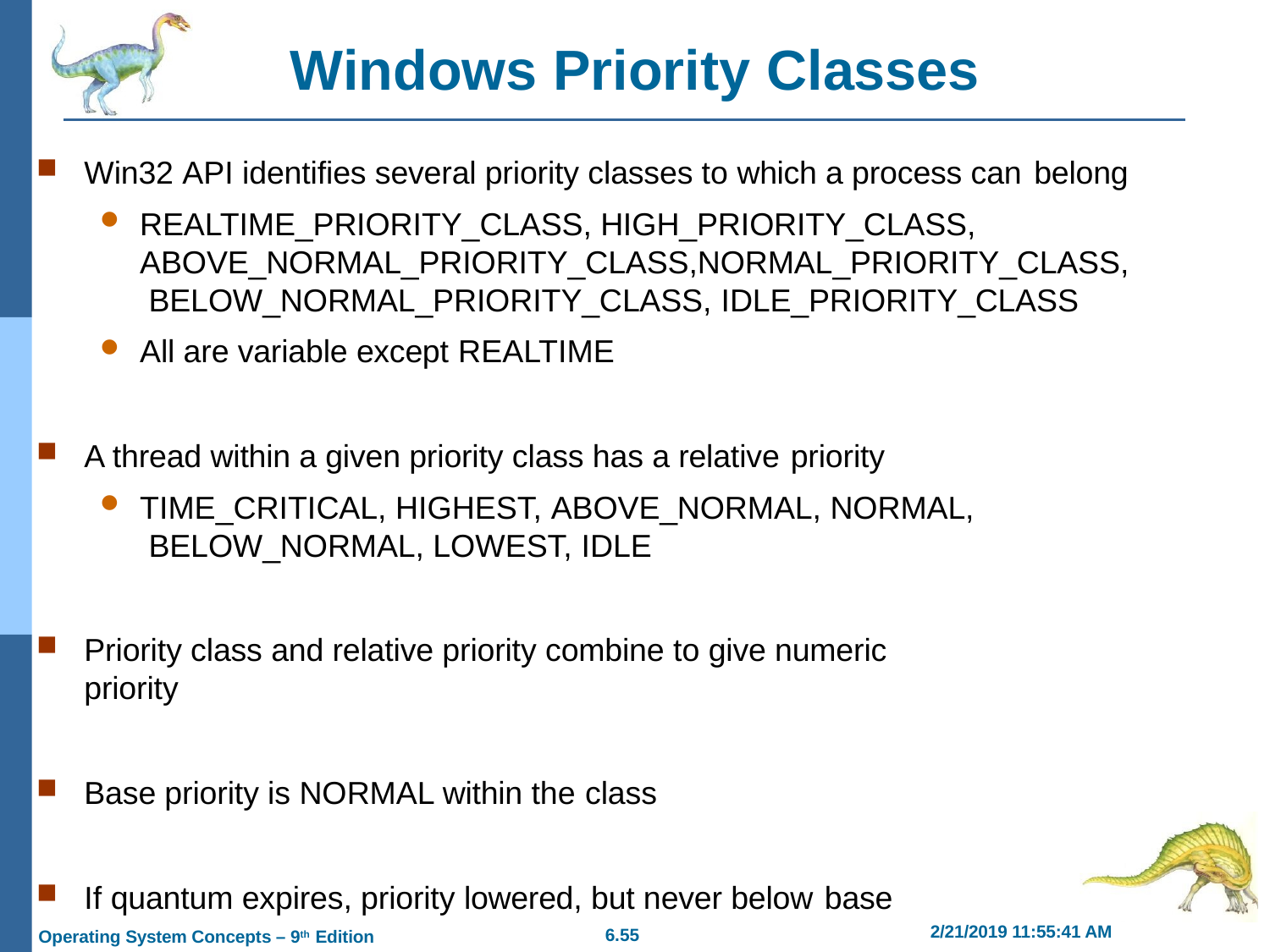

# Windows Priority Classes
Win32 API identifies several priority classes to which a process can belong
REALTIME_PRIORITY_CLASS, HIGH_PRIORITY_CLASS,  ABOVE_NORMAL_PRIORITY_CLASS,NORMAL_PRIORITY_CLASS,  BELOW_NORMAL_PRIORITY_CLASS, IDLE_PRIORITY_CLASS
All are variable except REALTIME

A thread within a given priority class has a relative priority
TIME_CRITICAL, HIGHEST, ABOVE_NORMAL, NORMAL,  BELOW_NORMAL, LOWEST, IDLE

Priority class and relative priority combine to give numeric priority

Base priority is NORMAL within the class

If quantum expires, priority lowered, but never below base

2/21/2019 11:55:41 AM
6.55
Operating System Concepts – 9th Edition